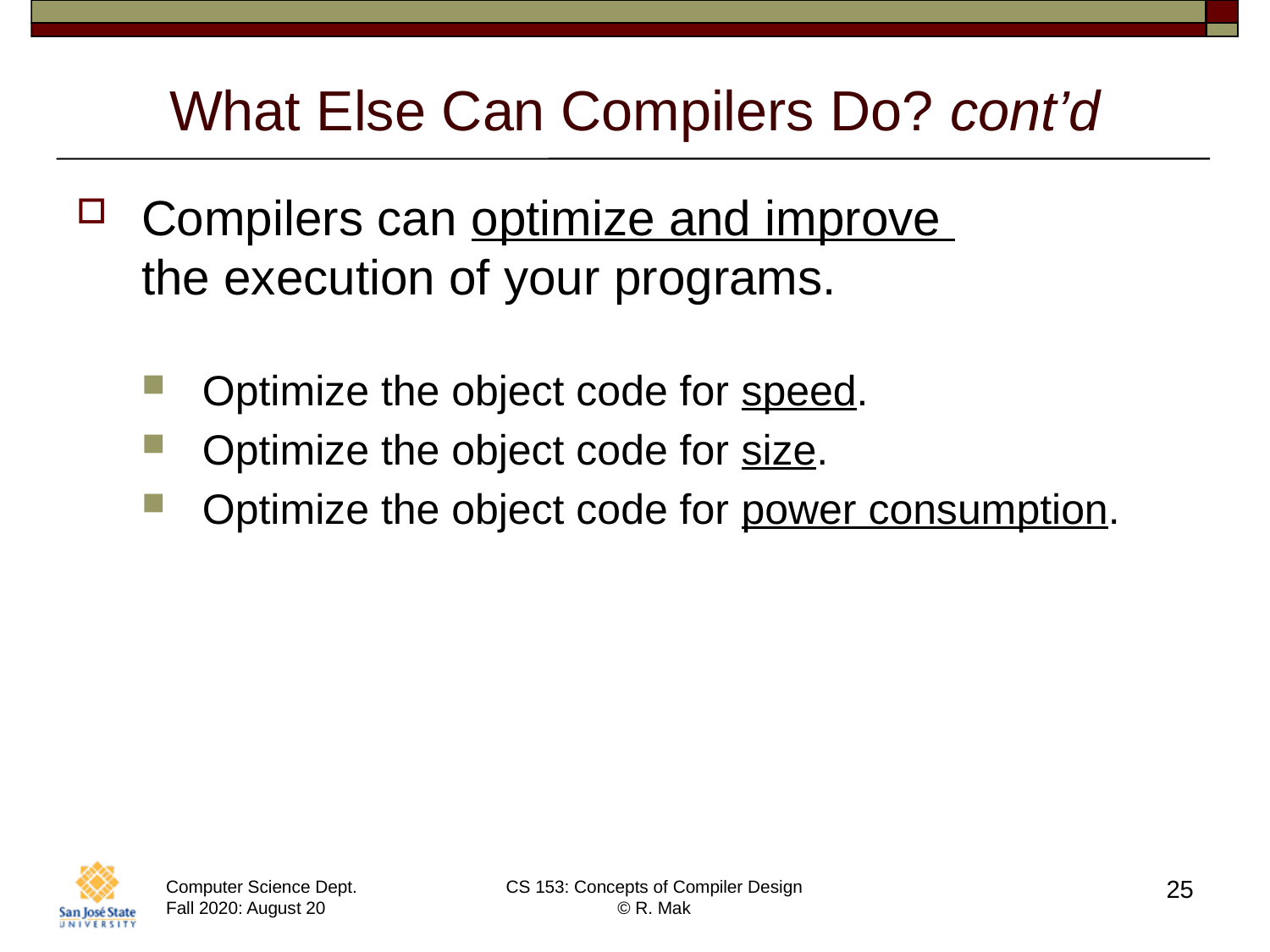

# What Else Can Compilers Do? cont’d
Compilers can optimize and improve
the execution of your programs.

Optimize the object code for speed.
Optimize the object code for size.
Optimize the object code for power consumption.
25